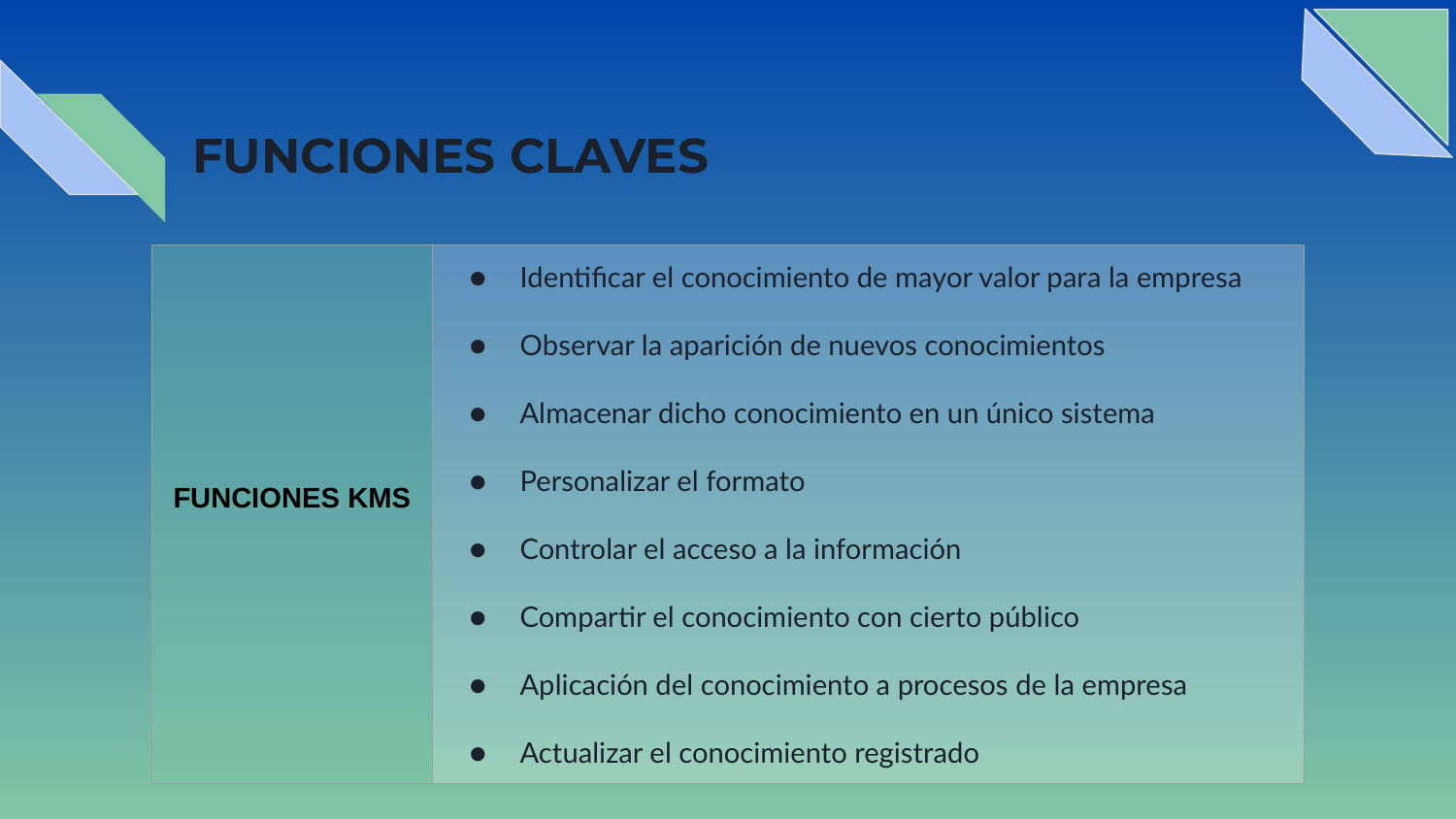

# FUNCIONES CLAVES
| FUNCIONES KMS | Identificar el conocimiento de mayor valor para la empresa Observar la aparición de nuevos conocimientos Almacenar dicho conocimiento en un único sistema Personalizar el formato Controlar el acceso a la información Compartir el conocimiento con cierto público Aplicación del conocimiento a procesos de la empresa Actualizar el conocimiento registrado |
| --- | --- |